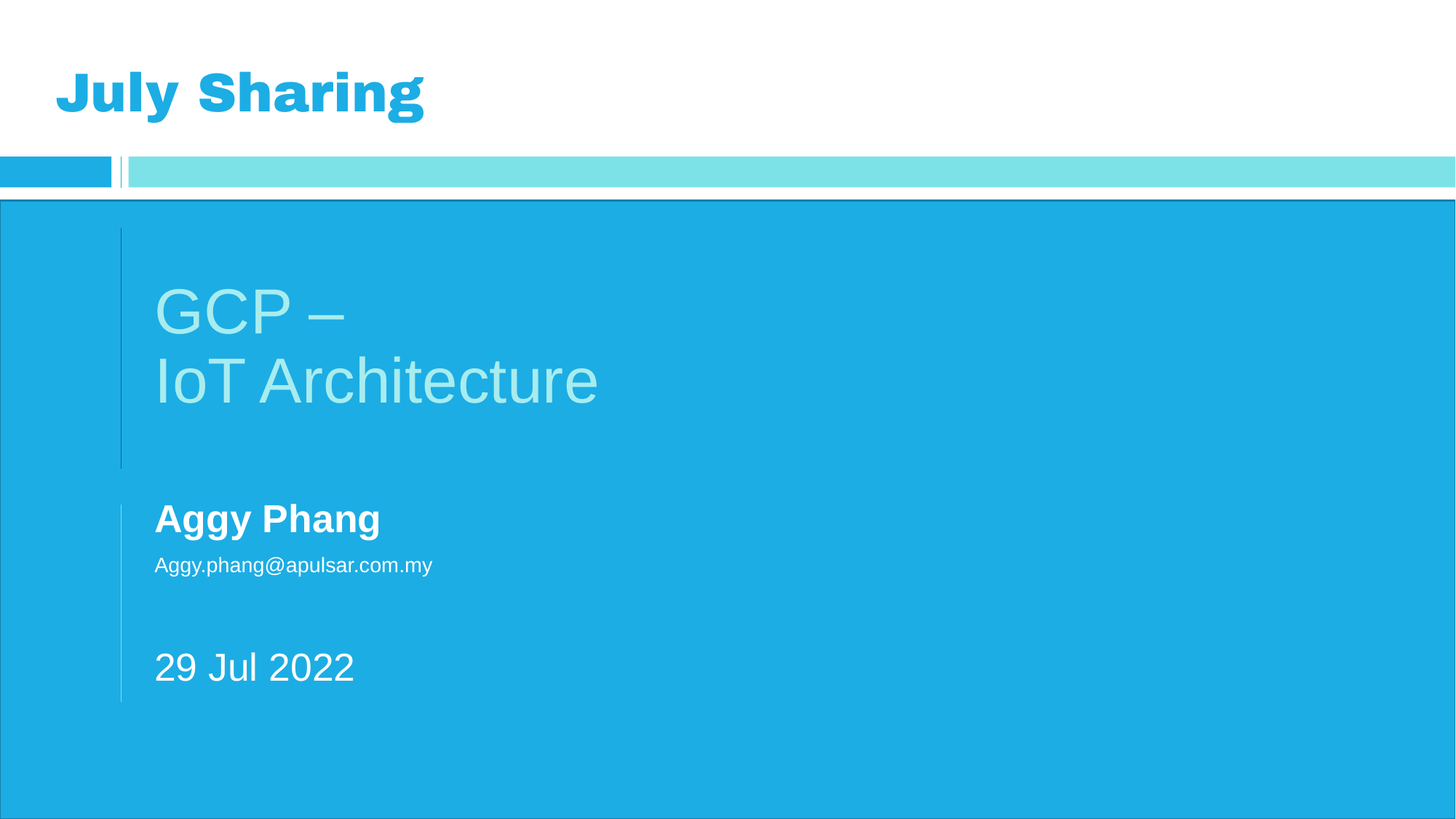

July Sharing
GCP –
IoT Architecture
Aggy Phang
Aggy.phang@apulsar.com.my

29 Jul 2022